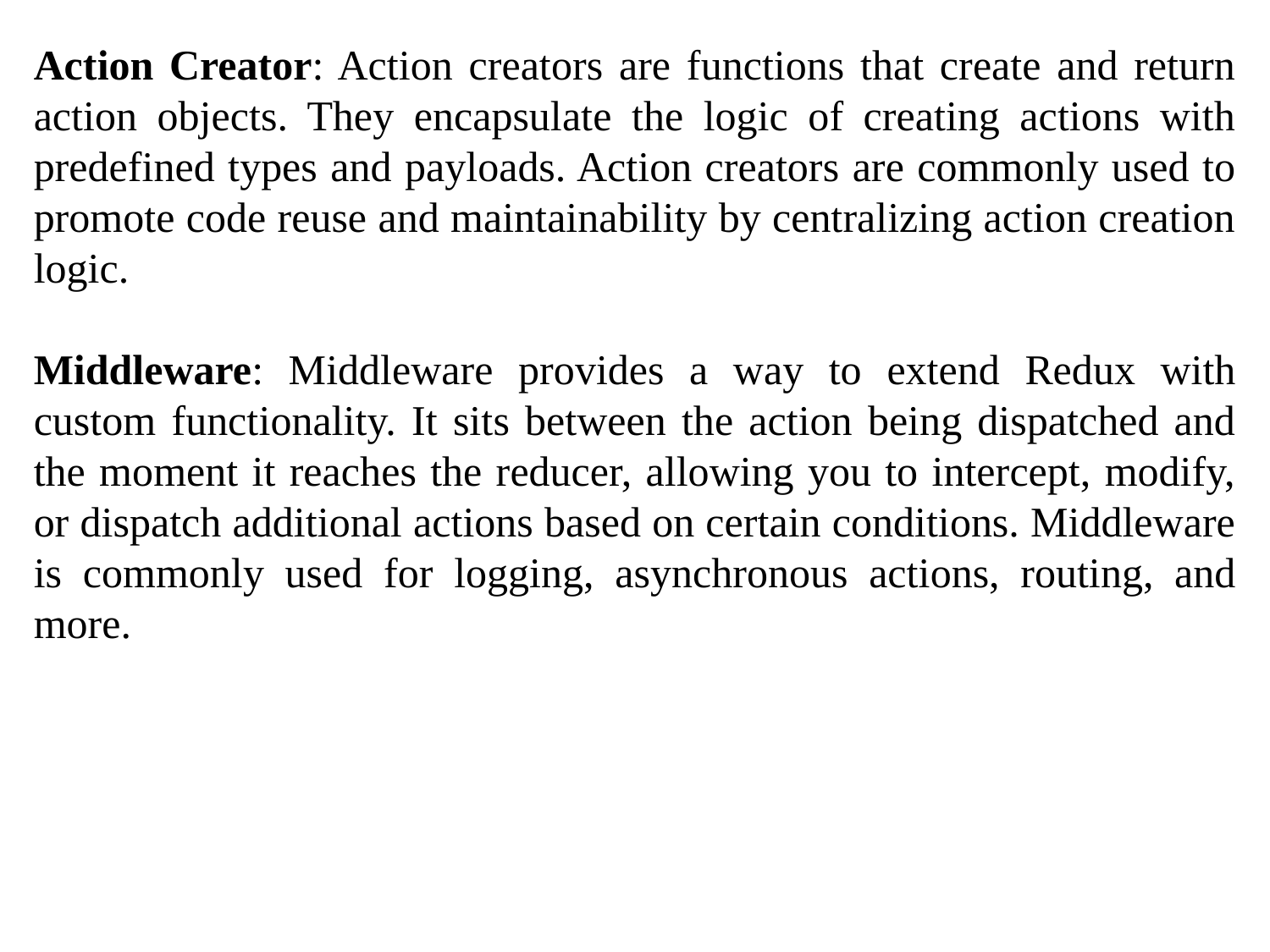

Action Creator: Action creators are functions that create and return action objects. They encapsulate the logic of creating actions with predefined types and payloads. Action creators are commonly used to promote code reuse and maintainability by centralizing action creation logic.

Middleware: Middleware provides a way to extend Redux with custom functionality. It sits between the action being dispatched and the moment it reaches the reducer, allowing you to intercept, modify, or dispatch additional actions based on certain conditions. Middleware is commonly used for logging, asynchronous actions, routing, and more.